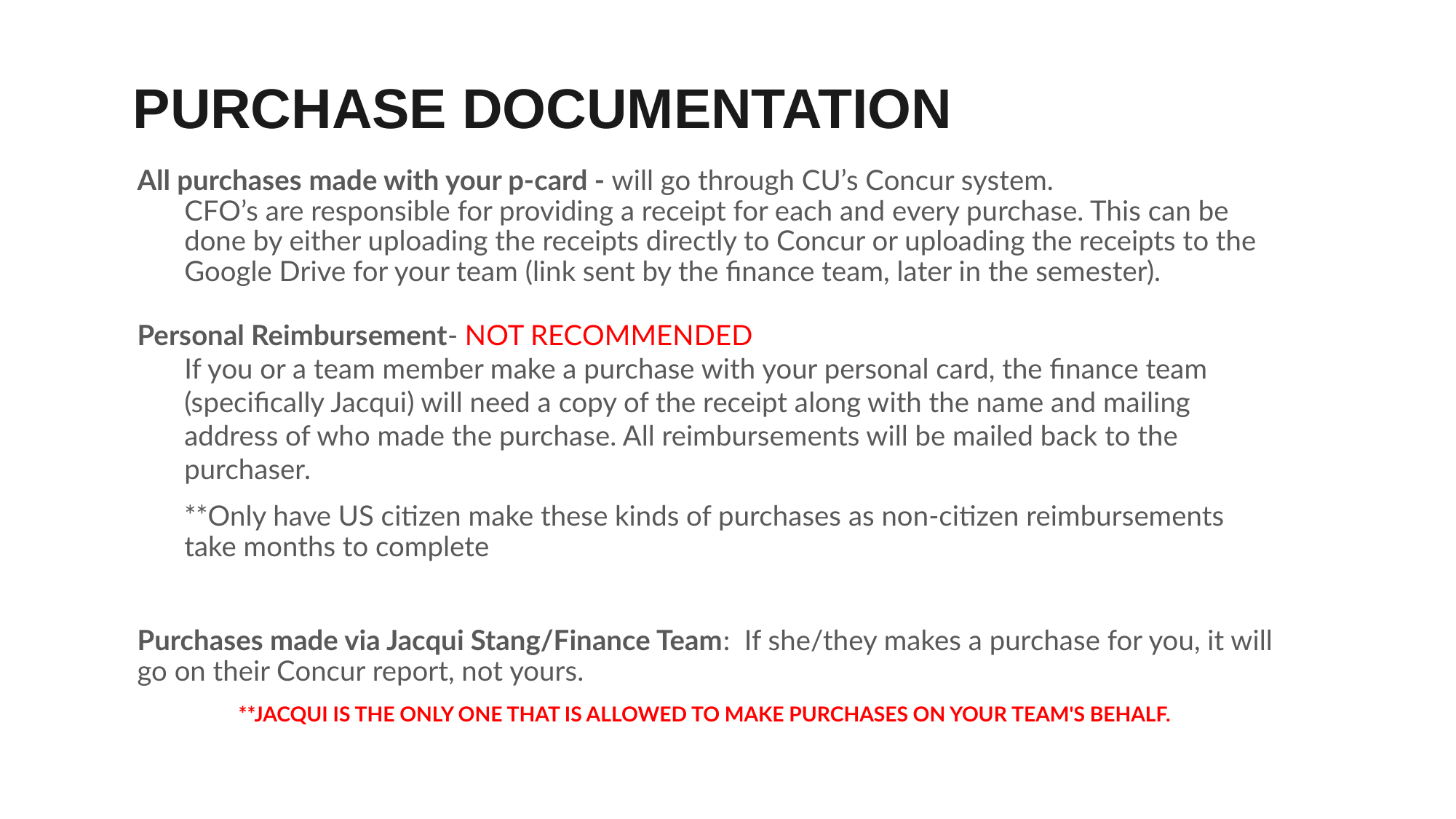

# PURCHASE DOCUMENTATION
All purchases made with your p-card - will go through CU’s Concur system.
CFO’s are responsible for providing a receipt for each and every purchase. This can be done by either uploading the receipts directly to Concur or uploading the receipts to the Google Drive for your team (link sent by the finance team, later in the semester).

Personal Reimbursement- NOT RECOMMENDED
If you or a team member make a purchase with your personal card, the finance team (specifically Jacqui) will need a copy of the receipt along with the name and mailing address of who made the purchase. All reimbursements will be mailed back to the purchaser.
**Only have US citizen make these kinds of purchases as non-citizen reimbursements take months to complete

Purchases made via Jacqui Stang/Finance Team:  If she/they makes a purchase for you, it will go on their Concur report, not yours.
**JACQUI IS THE ONLY ONE THAT IS ALLOWED TO MAKE PURCHASES ON YOUR TEAM'S BEHALF.